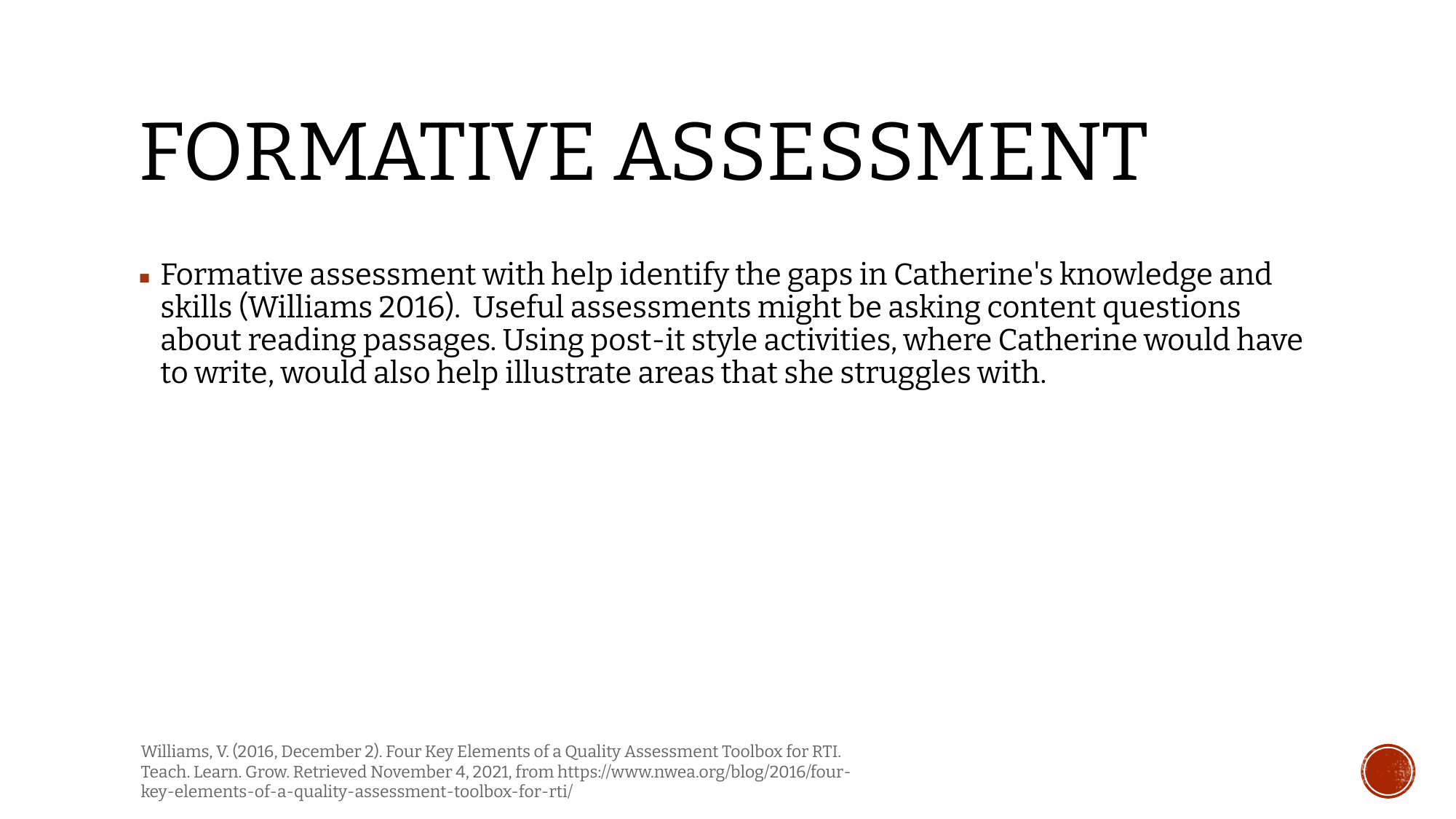

# FORMATIVE ASSESSMENT
Formative assessment with help identify the gaps in Catherine's knowledge and skills (Williams 2016).  Useful assessments might be asking content questions about reading passages. Using post-it style activities, where Catherine would have to write, would also help illustrate areas that she struggles with.
Williams, V. (2016, December 2). Four Key Elements of a Quality Assessment Toolbox for RTI. Teach. Learn. Grow. Retrieved November 4, 2021, from https://www.nwea.org/blog/2016/four-key-elements-of-a-quality-assessment-toolbox-for-rti/